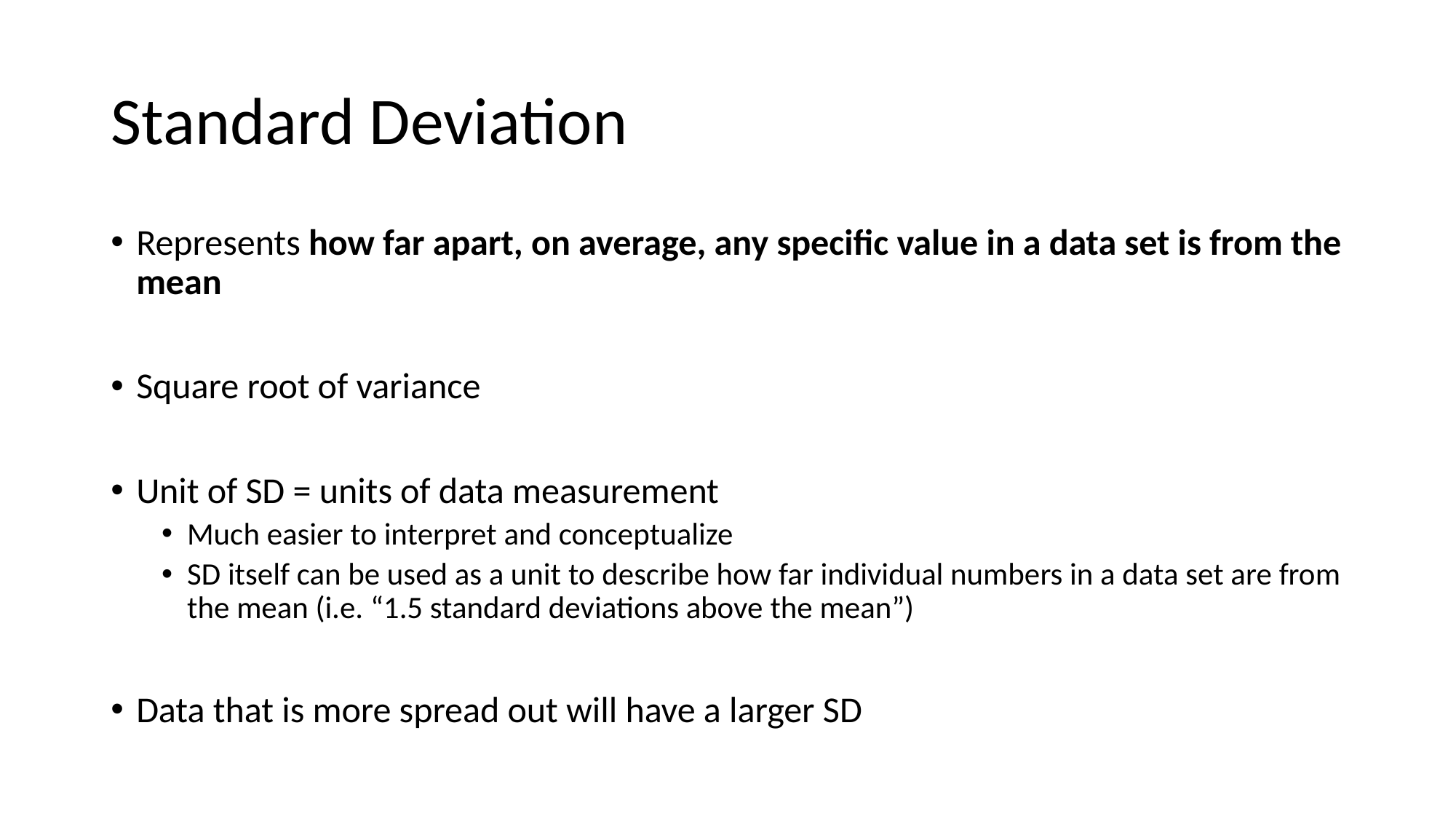

# Standard Deviation
Represents how far apart, on average, any specific value in a data set is from the mean

Square root of variance

Unit of SD = units of data measurement
Much easier to interpret and conceptualize
SD itself can be used as a unit to describe how far individual numbers in a data set are from the mean (i.e. “1.5 standard deviations above the mean”)

Data that is more spread out will have a larger SD